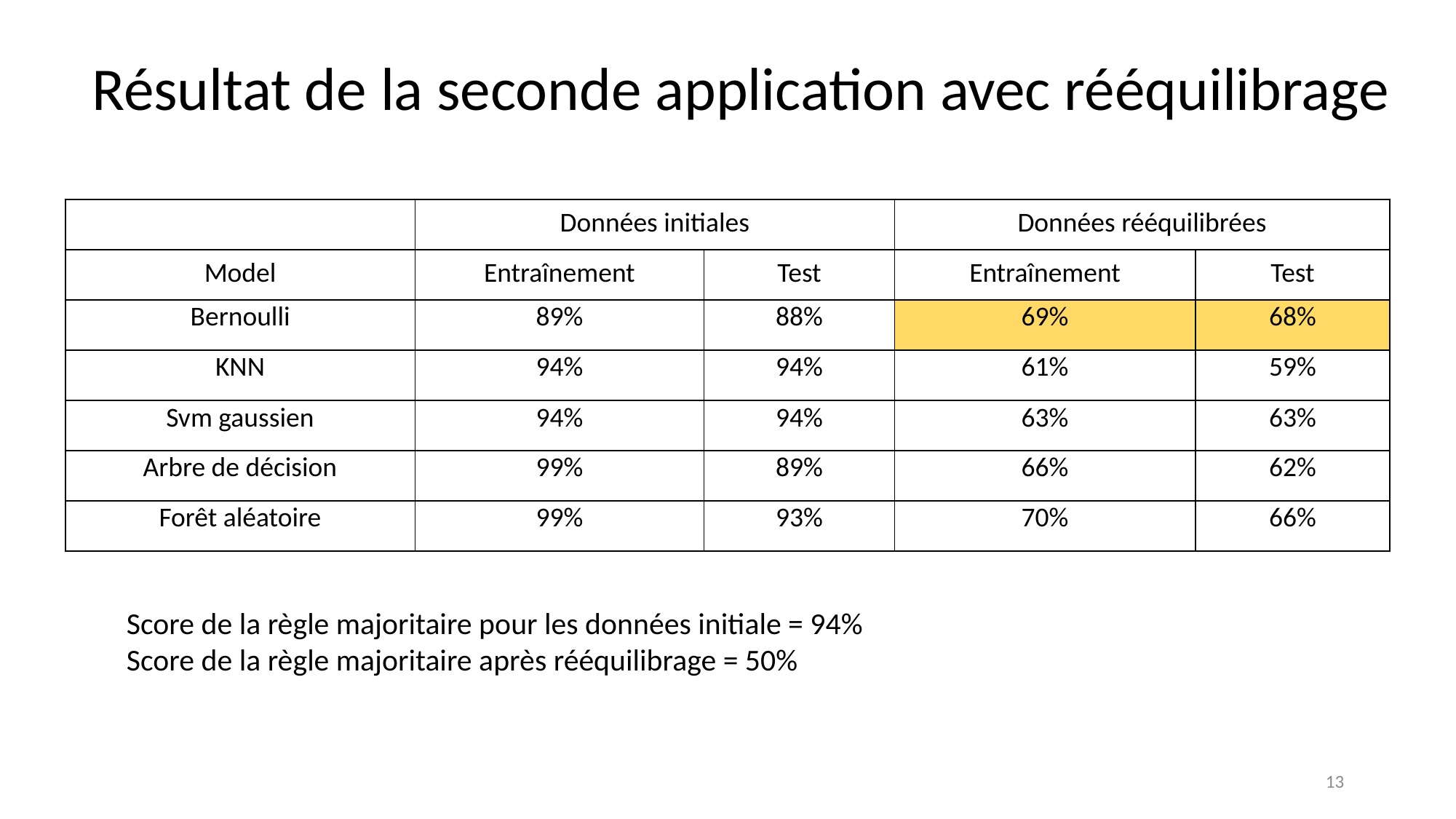

Résultat de la seconde application avec rééquilibrage
|  | Données initiales |  | Données rééquilibrées |  |
| --- | --- | --- | --- | --- |
| Model | Entraînement | Test | Entraînement | Test |
| Bernoulli | 89% | 88% | 69% | 68% |
| KNN | 94% | 94% | 61% | 59% |
| Svm gaussien | 94% | 94% | 63% | 63% |
| Arbre de décision | 99% | 89% | 66% | 62% |
| Forêt aléatoire | 99% | 93% | 70% | 66% |
Score de la règle majoritaire pour les données initiale = 94%
Score de la règle majoritaire après rééquilibrage = 50%
13